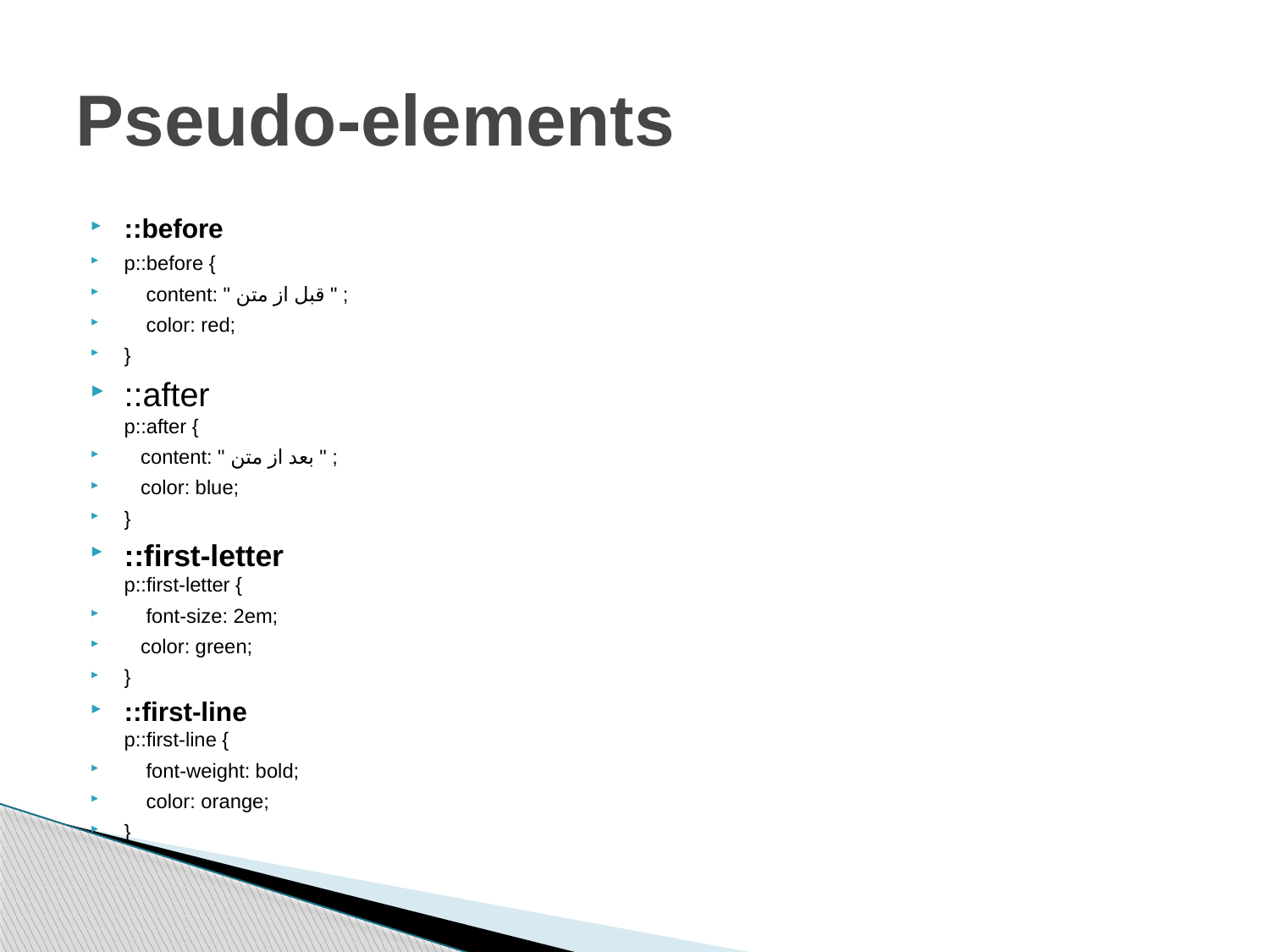

# Pseudo-elements
::before
p::before {
    content: " قبل از متن " ;
    color: red;
}
::after
p::after {
   content: " بعد از متن " ;
   color: blue;
}
::first-letter
p::first-letter {
    font-size: 2em;
   color: green;
}
::first-line
p::first-line {
    font-weight: bold;
    color: orange;
}